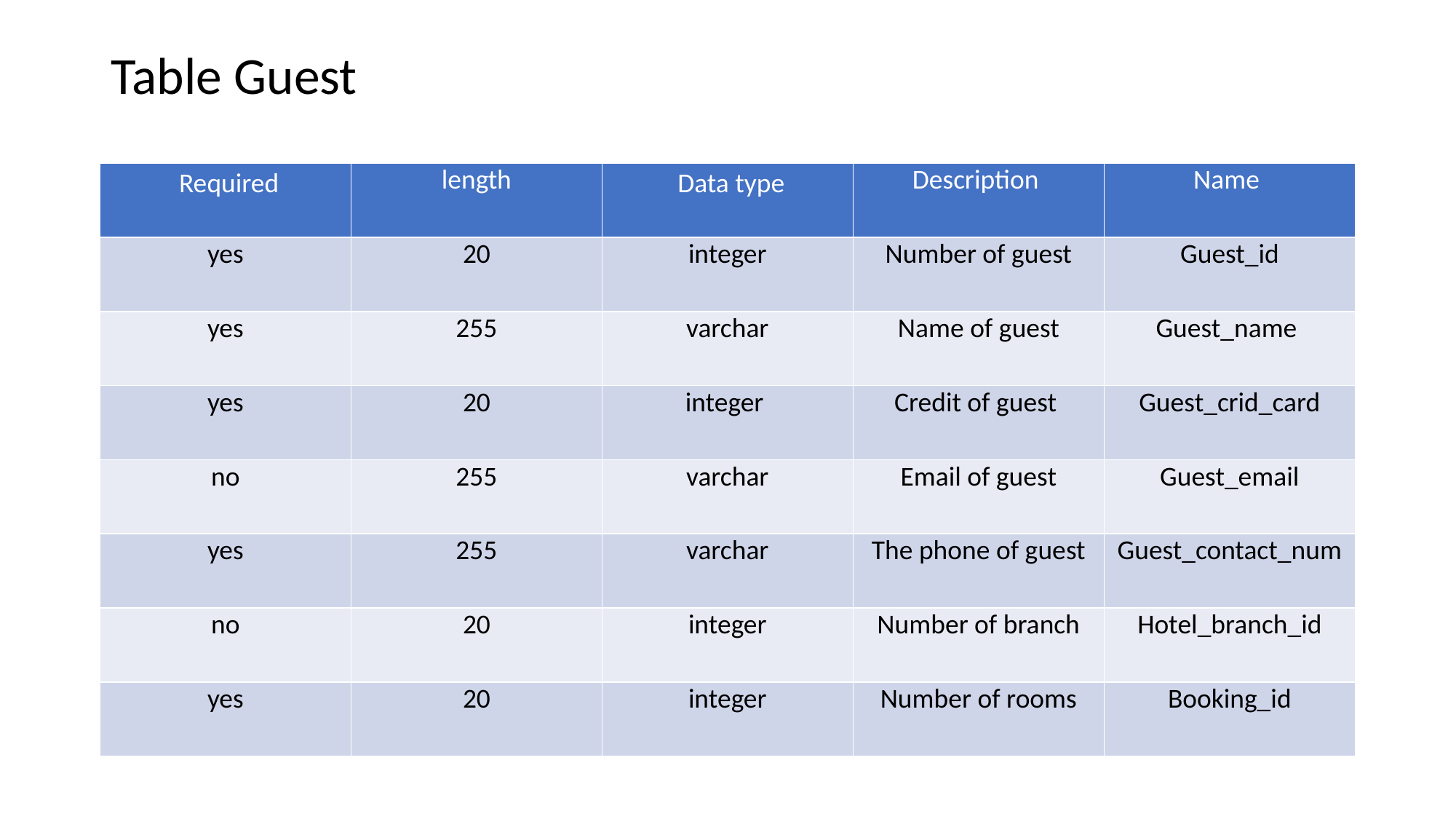

# Table Guest
| Required | length | Data type | Description | Name |
| --- | --- | --- | --- | --- |
| yes | 20 | integer | Number of guest | Guest\_id |
| yes | 255 | varchar | Name of guest | Guest\_name |
| yes | 20 | integer | Credit of guest | Guest\_crid\_card |
| no | 255 | varchar | Email of guest | Guest\_email |
| yes | 255 | varchar | The phone of guest | Guest\_contact\_num |
| no | 20 | integer | Number of branch | Hotel\_branch\_id |
| yes | 20 | integer | Number of rooms | Booking\_id |